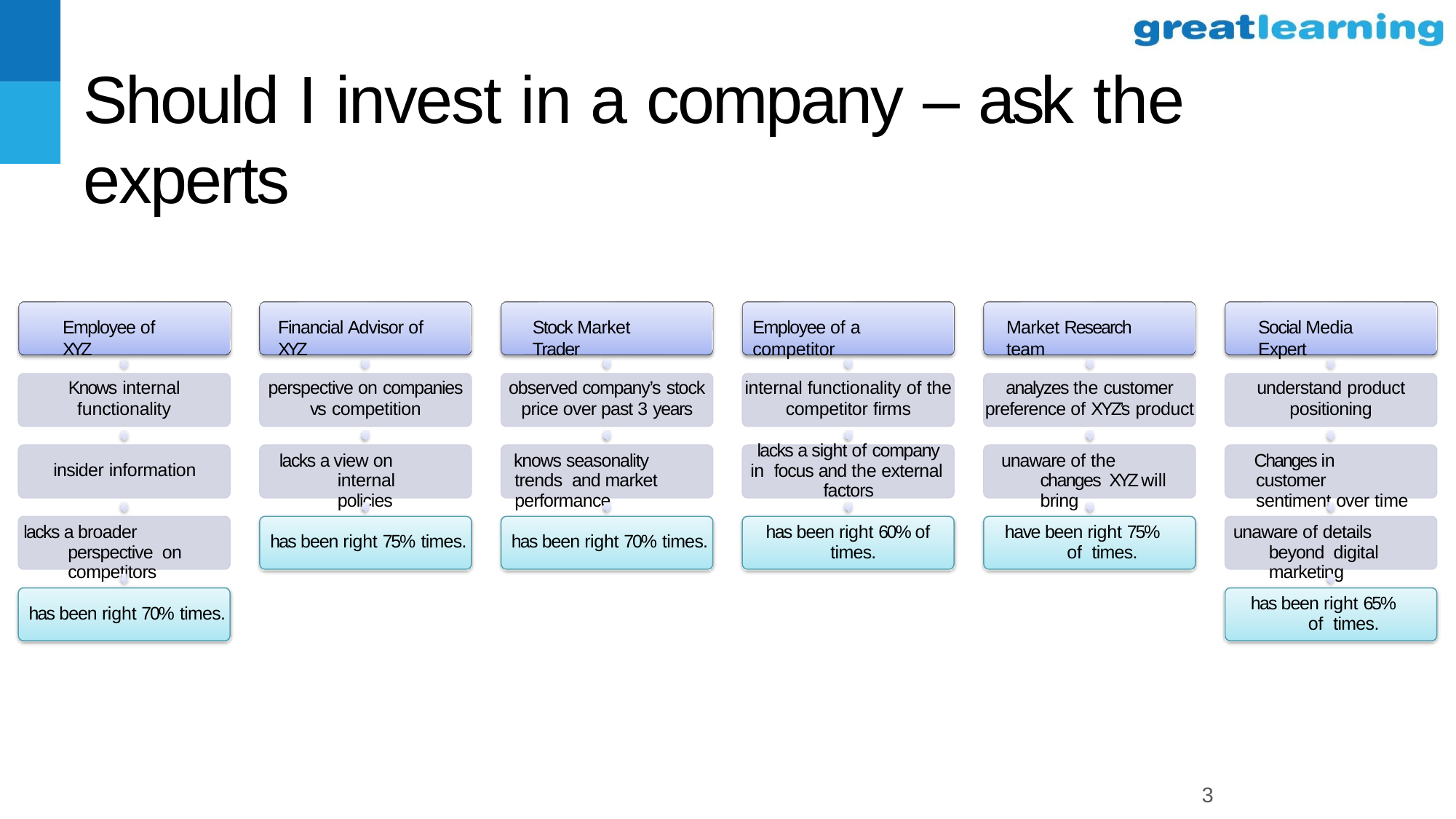

# Should I invest in a company – ask the experts

Employee of XYZ
Financial Advisor of XYZ
Stock Market Trader
Employee of a competitor
Market Research team
Social Media Expert

Knows internal
functionality
perspective on companies
vs competition
observed company’s stock
price over past 3 years
internal functionality of the
competitor firms
analyzes the customer
preference of XYZ’s product
understand product
positioning

lacks a sight of company in  focus and the external  factors

lacks a view on internal  policies
knows seasonality trends  and market performance
unaware of the changes  XYZ will bring
Changes in customer  sentiment over time
insider information

lacks a broader perspective  on competitors
has been right 60% of  times.
have been right 75% of  times.
unaware of details beyond  digital marketing

has been right 75% times.
has been right 70% times.

has been right 65% of  times.

has been right 70% times.
3